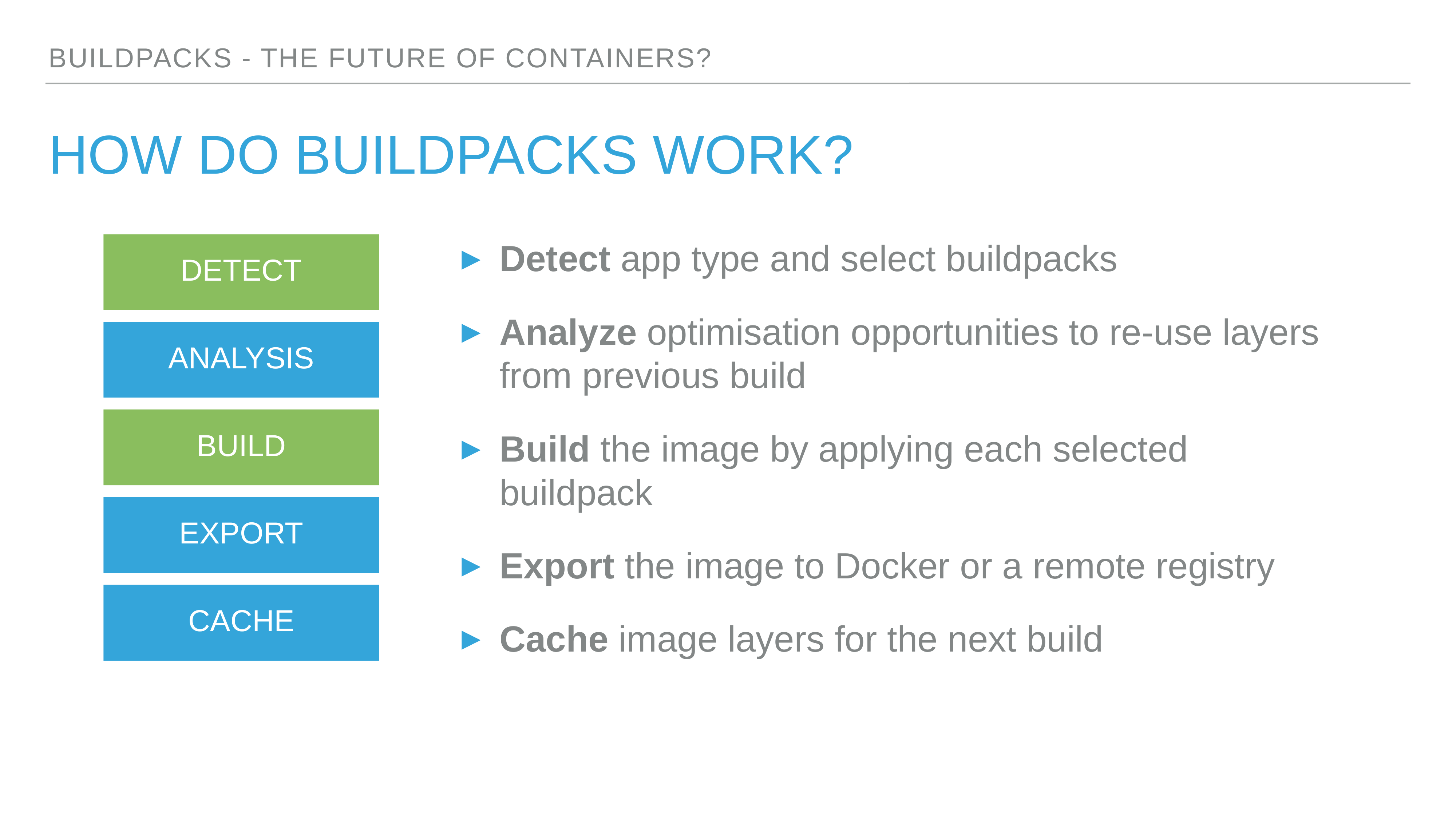

Buildpacks - the future of containers?
# How do buildpacks work?
Detect app type and select buildpacks
Analyze optimisation opportunities to re-use layers from previous build
Build the image by applying each selected buildpack
Export the image to Docker or a remote registry
Cache image layers for the next build
DETECT
Analysis
BUILD
Export
Cache